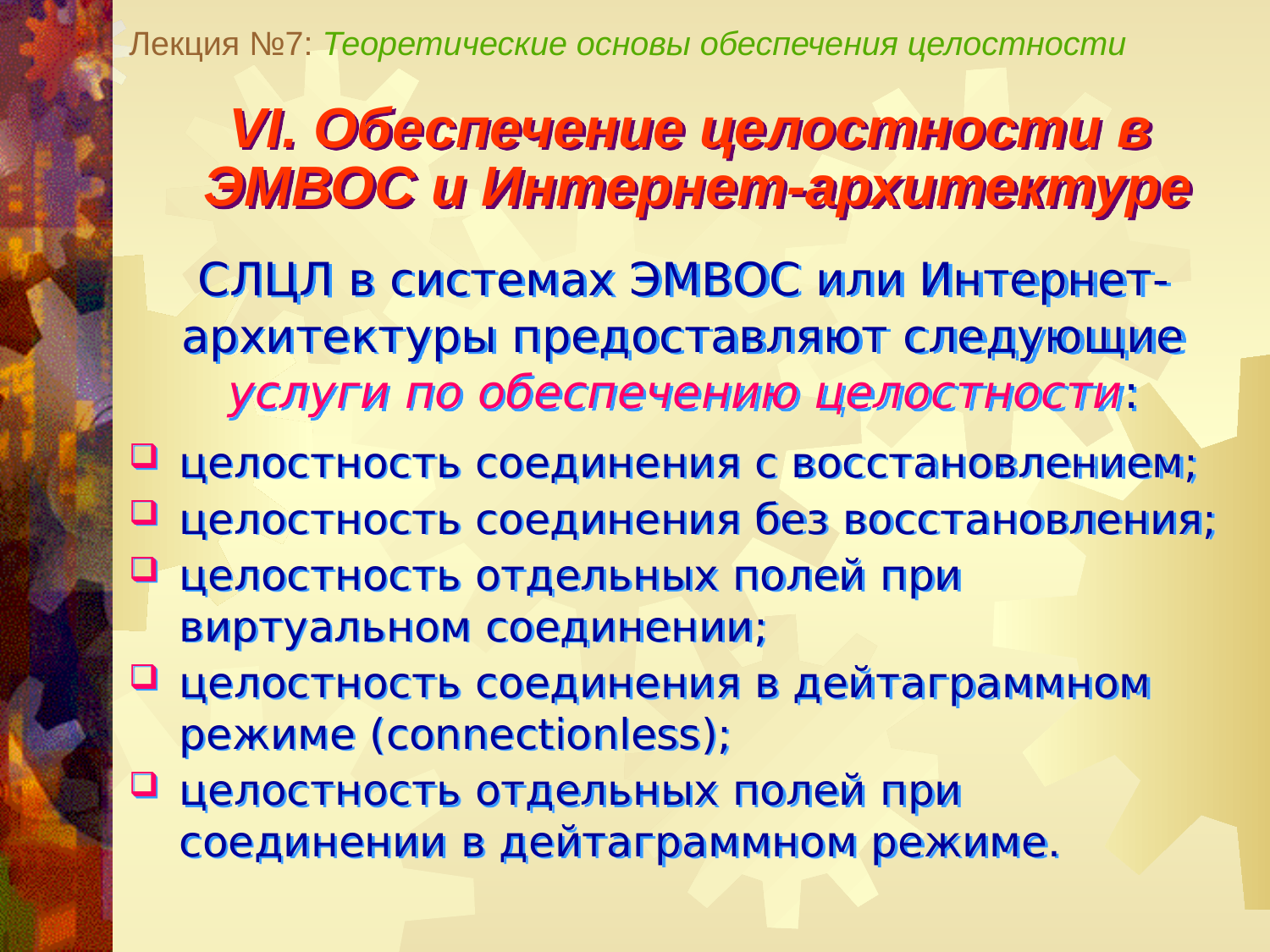

Лекция №7: Теоретические основы обеспечения целостности
VI. Обеспечение целостности в
 ЭМВОС и Интернет-архитектуре
СЛЦЛ в системах ЭМВОС или Интернет-архитектуры предоставляют следующие услуги по обеспечению целостности:
целостность соединения с восстановлением;
целостность соединения без восстановления;
целостность отдельных полей при виртуальном соединении;
целостность соединения в дейтаграммном режиме (connectionless);
целостность отдельных полей при соединении в дейтаграммном режиме.